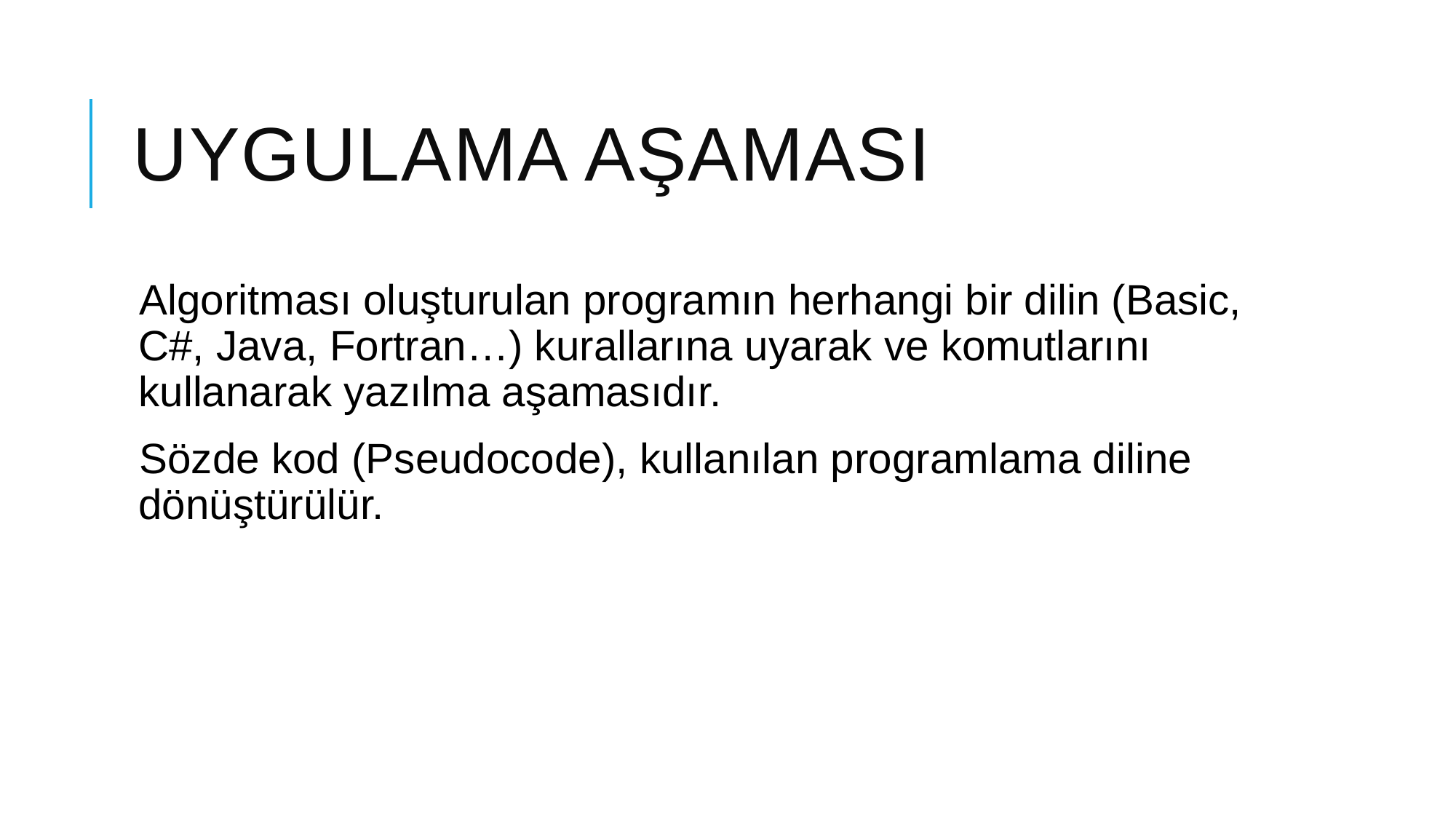

# Uygulama aşaması
Algoritması oluşturulan programın herhangi bir dilin (Basic, C#, Java, Fortran…) kurallarına uyarak ve komutlarını kullanarak yazılma aşamasıdır.
Sözde kod (Pseudocode), kullanılan programlama diline dönüştürülür.